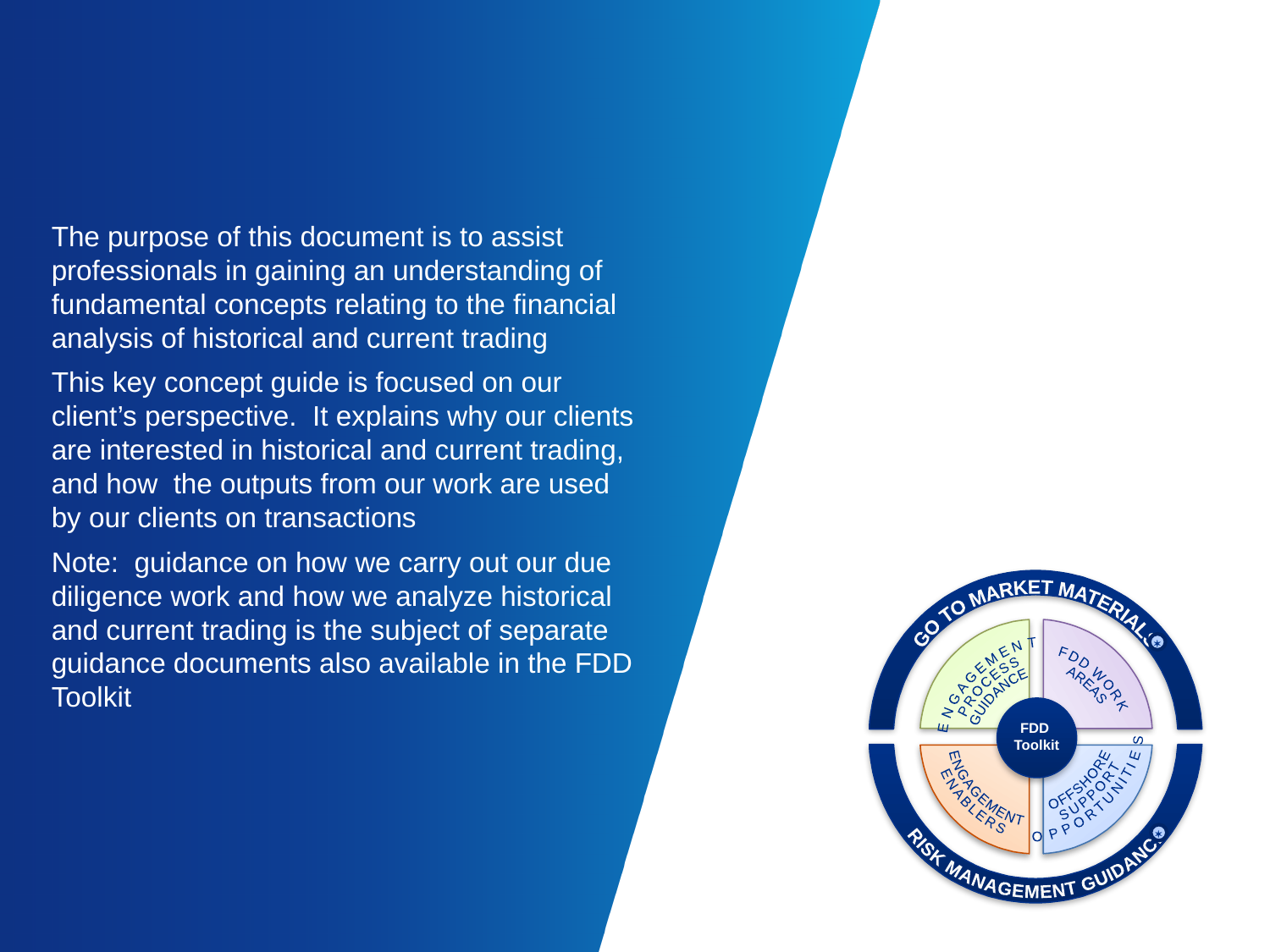

The purpose of this document is to assist professionals in gaining an understanding of fundamental concepts relating to the financial analysis of historical and current trading
This key concept guide is focused on our client’s perspective.  It explains why our clients are interested in historical and current trading, and how  the outputs from our work are used by our clients on transactions
Note:  guidance on how we carry out our due diligence work and how we analyze historical  and current trading is the subject of separate guidance documents also available in the FDD Toolkit

GO TO MARKET MATERIALS

RISK MANAGEMENT GUIDANCE

∗
FDD WORK
AREAS
ENGAGEMENT
PROCESS
GUIDANCE

FDD
Toolkit
OFFSHORE
SUPPORT
OPPORTUNITIES
ENGAGEMENT
ENABLERS

∗